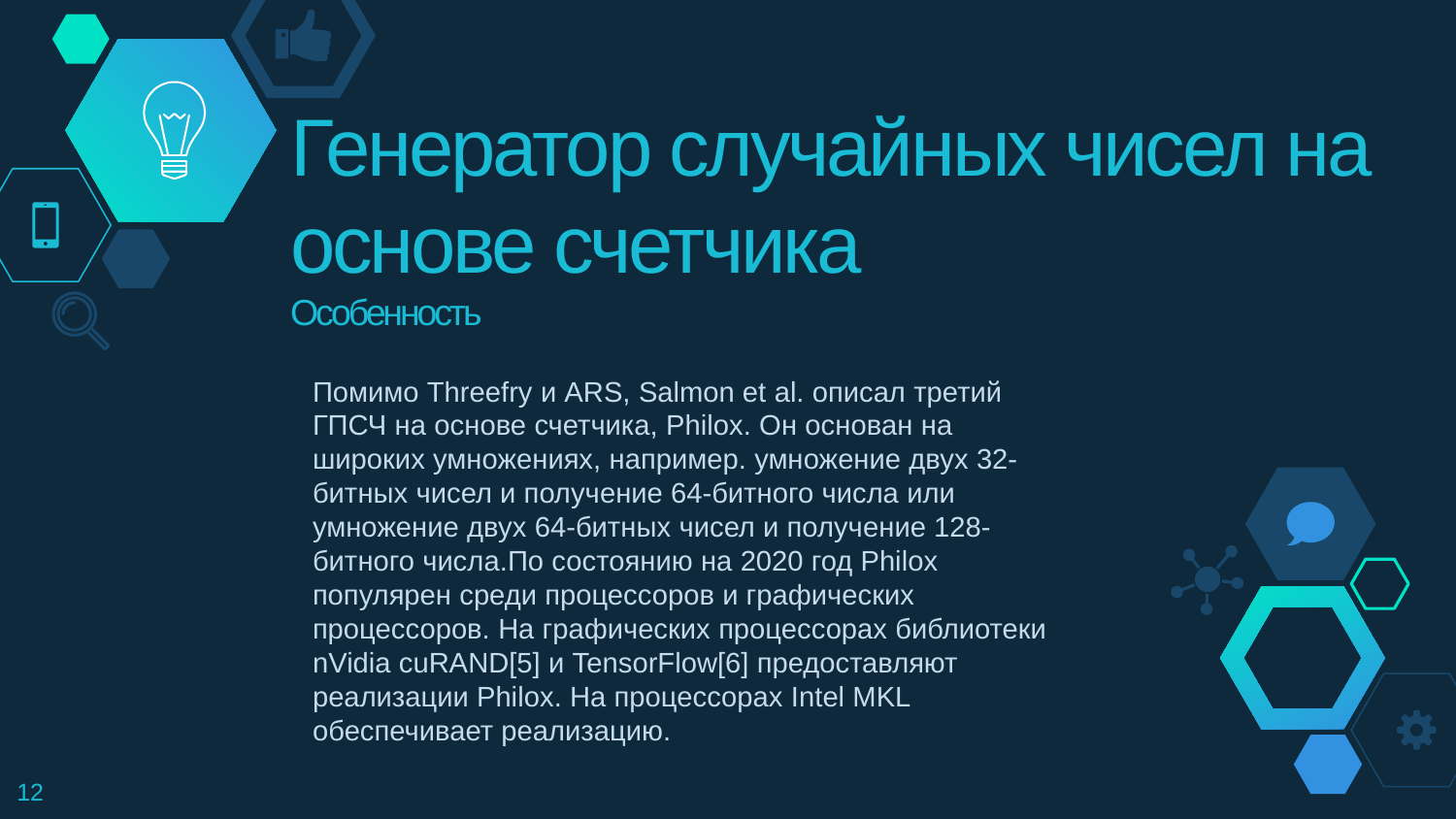

# Генератор случайных чисел на основе счетчика Особенность
Помимо Threefry и ARS, Salmon et al. описал третий ГПСЧ на основе счетчика, Philox. Он основан на широких умножениях, например. умножение двух 32-битных чисел и получение 64-битного числа или умножение двух 64-битных чисел и получение 128-битного числа.По состоянию на 2020 год Philox популярен среди процессоров и графических процессоров. На графических процессорах библиотеки nVidia cuRAND[5] и TensorFlow[6] предоставляют реализации Philox. На процессорах Intel MKL обеспечивает реализацию.
12